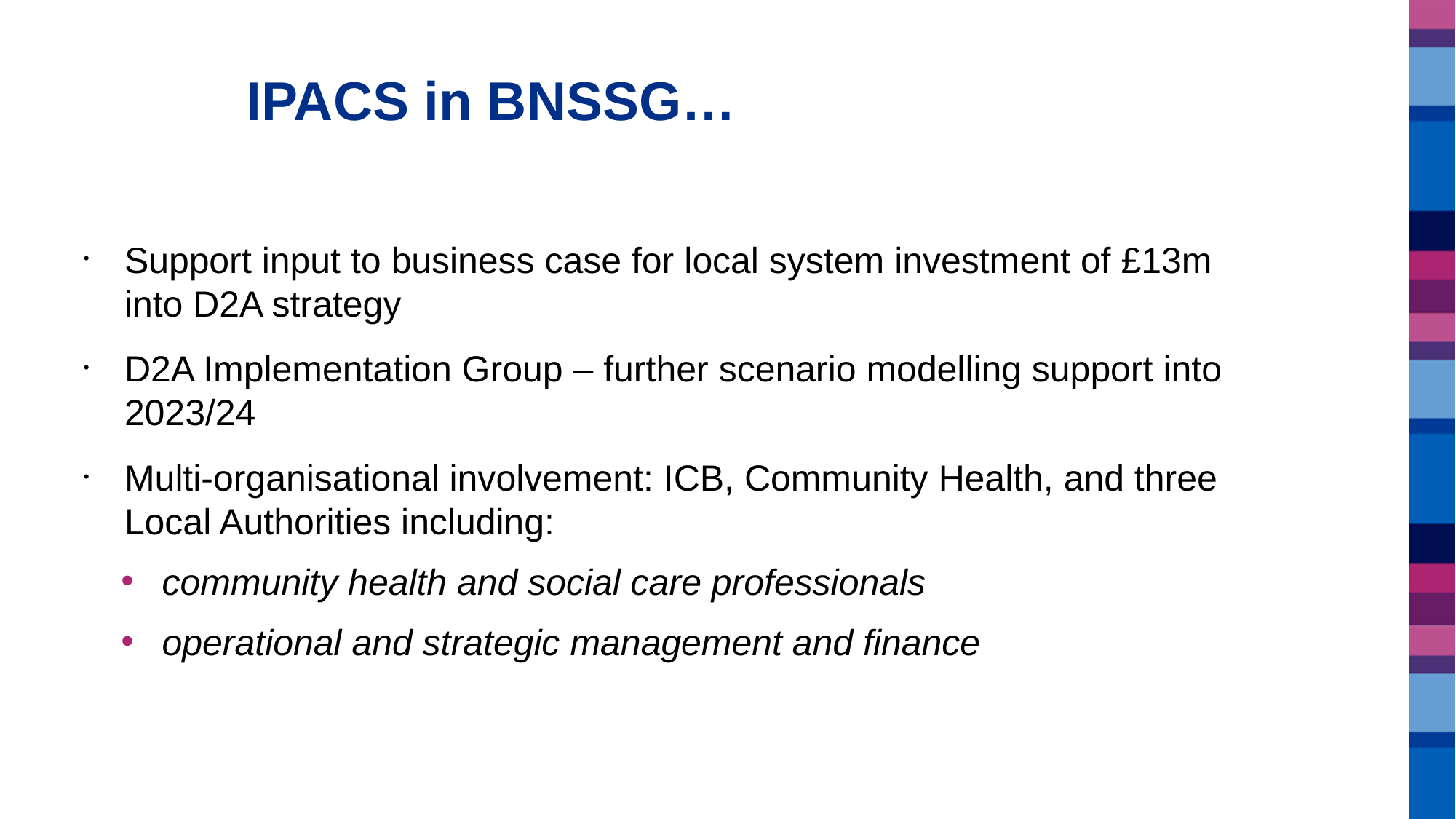

# IPACS in BNSSG…
Support input to business case for local system investment of £13m into D2A strategy
D2A Implementation Group – further scenario modelling support into 2023/24
Multi-organisational involvement: ICB, Community Health, and three Local Authorities including:
community health and social care professionals
operational and strategic management and finance